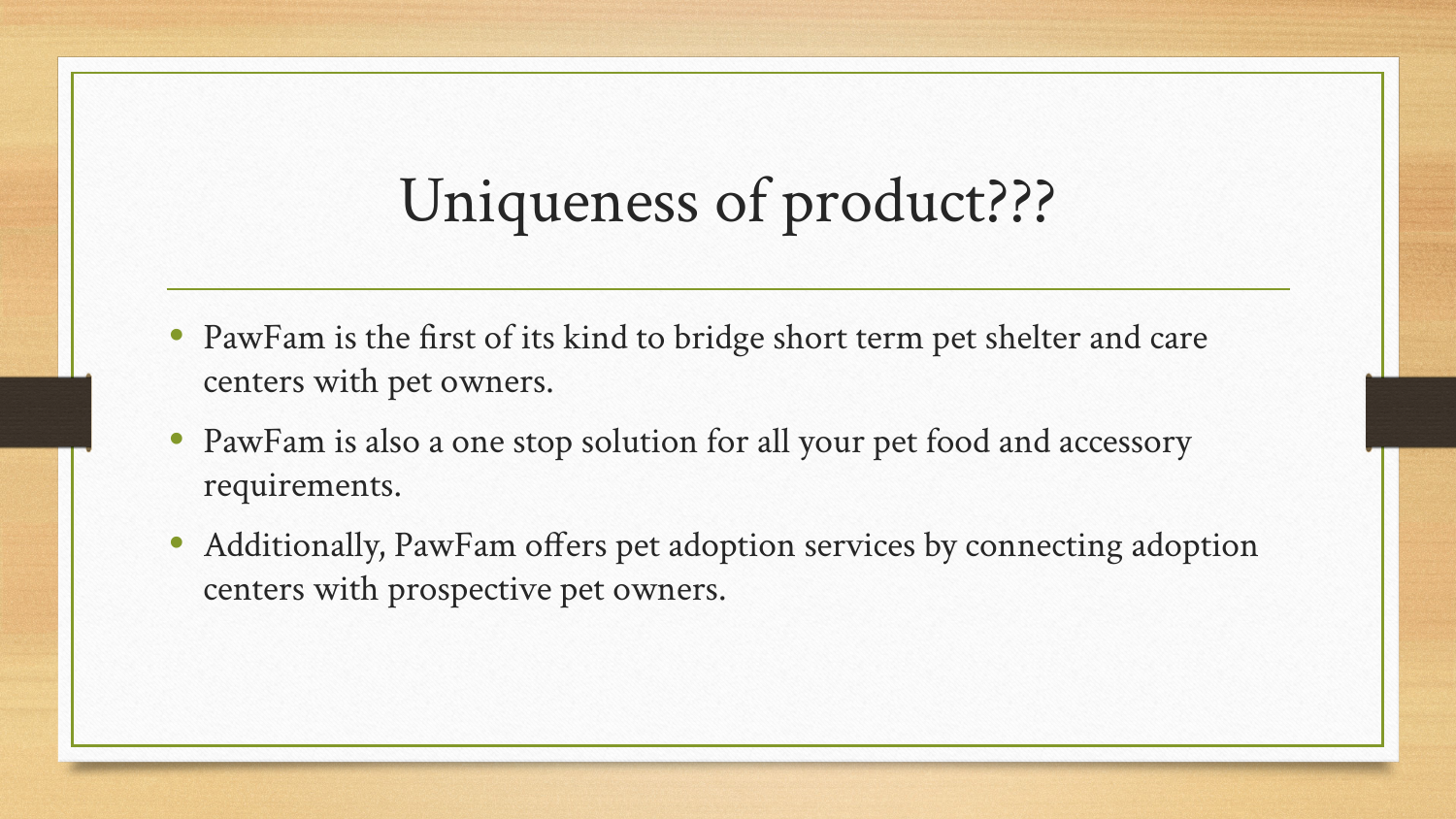

# Uniqueness of product???
PawFam is the first of its kind to bridge short term pet shelter and care centers with pet owners.
PawFam is also a one stop solution for all your pet food and accessory requirements.
Additionally, PawFam offers pet adoption services by connecting adoption centers with prospective pet owners.